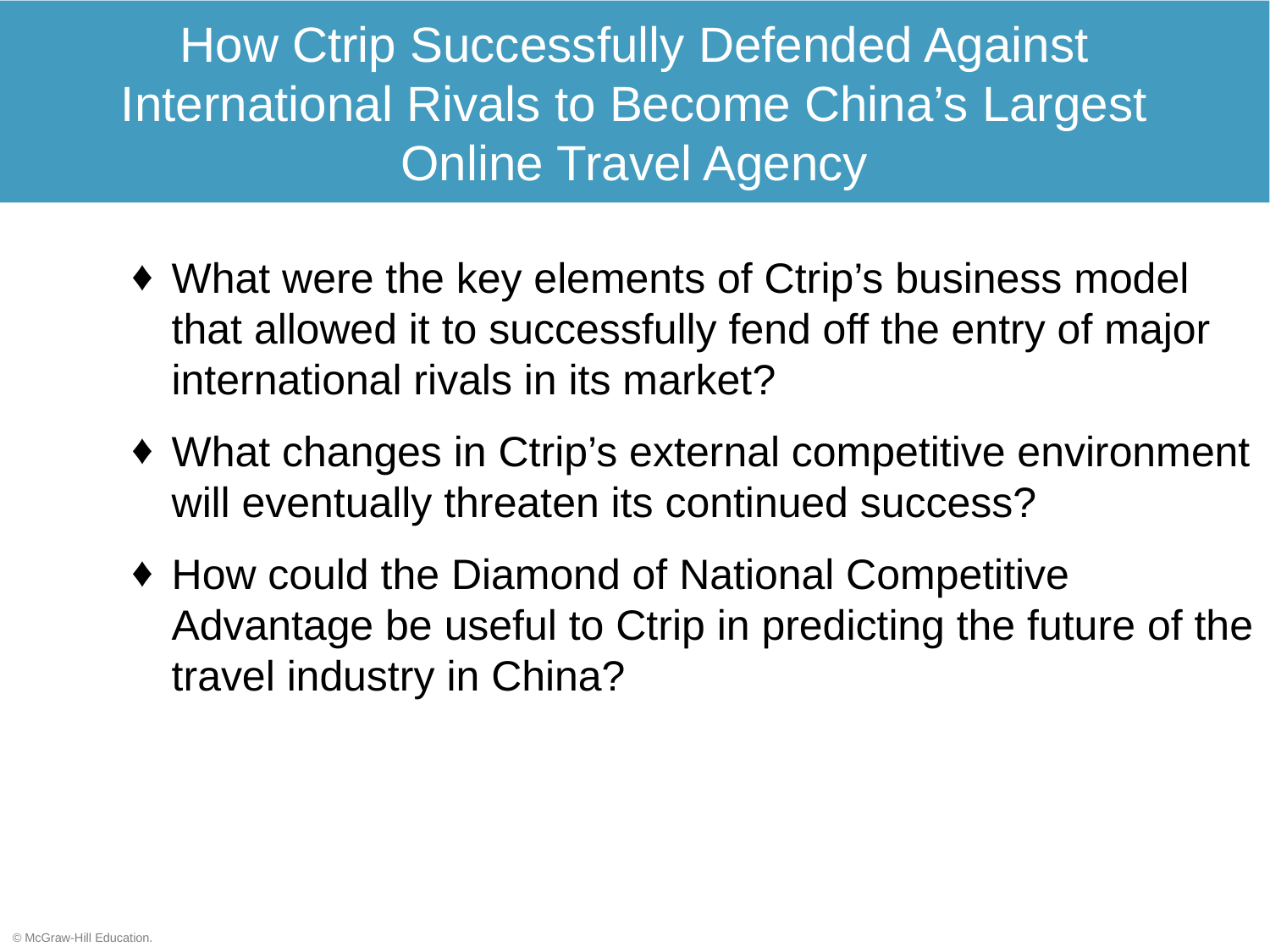

# How Ctrip Successfully Defended Against International Rivals to Become China’s Largest Online Travel Agency
What were the key elements of Ctrip’s business model that allowed it to successfully fend off the entry of major international rivals in its market?
What changes in Ctrip’s external competitive environment will eventually threaten its continued success?
How could the Diamond of National Competitive Advantage be useful to Ctrip in predicting the future of the travel industry in China?